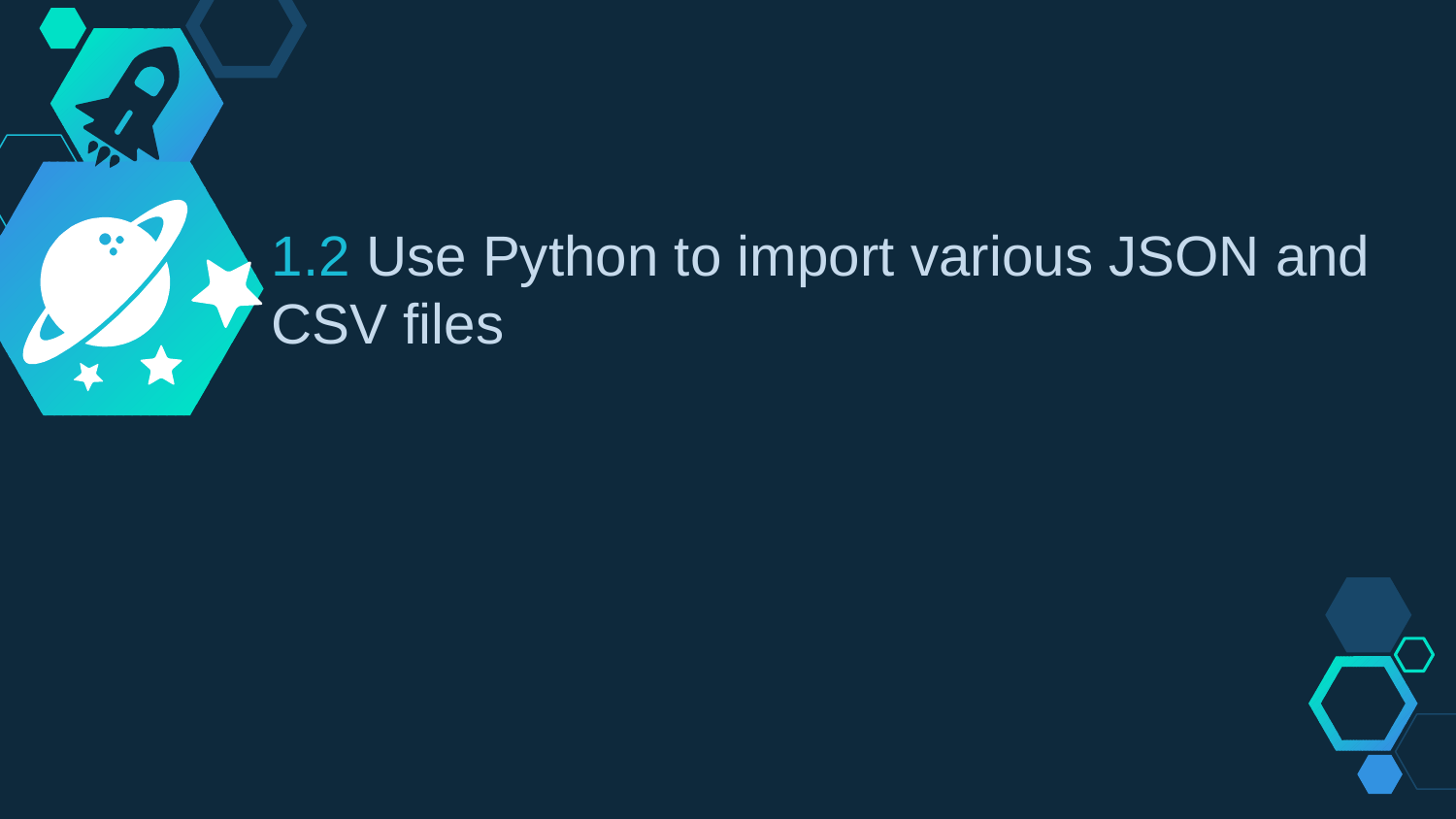

1.2 Use Python to import various JSON and CSV files